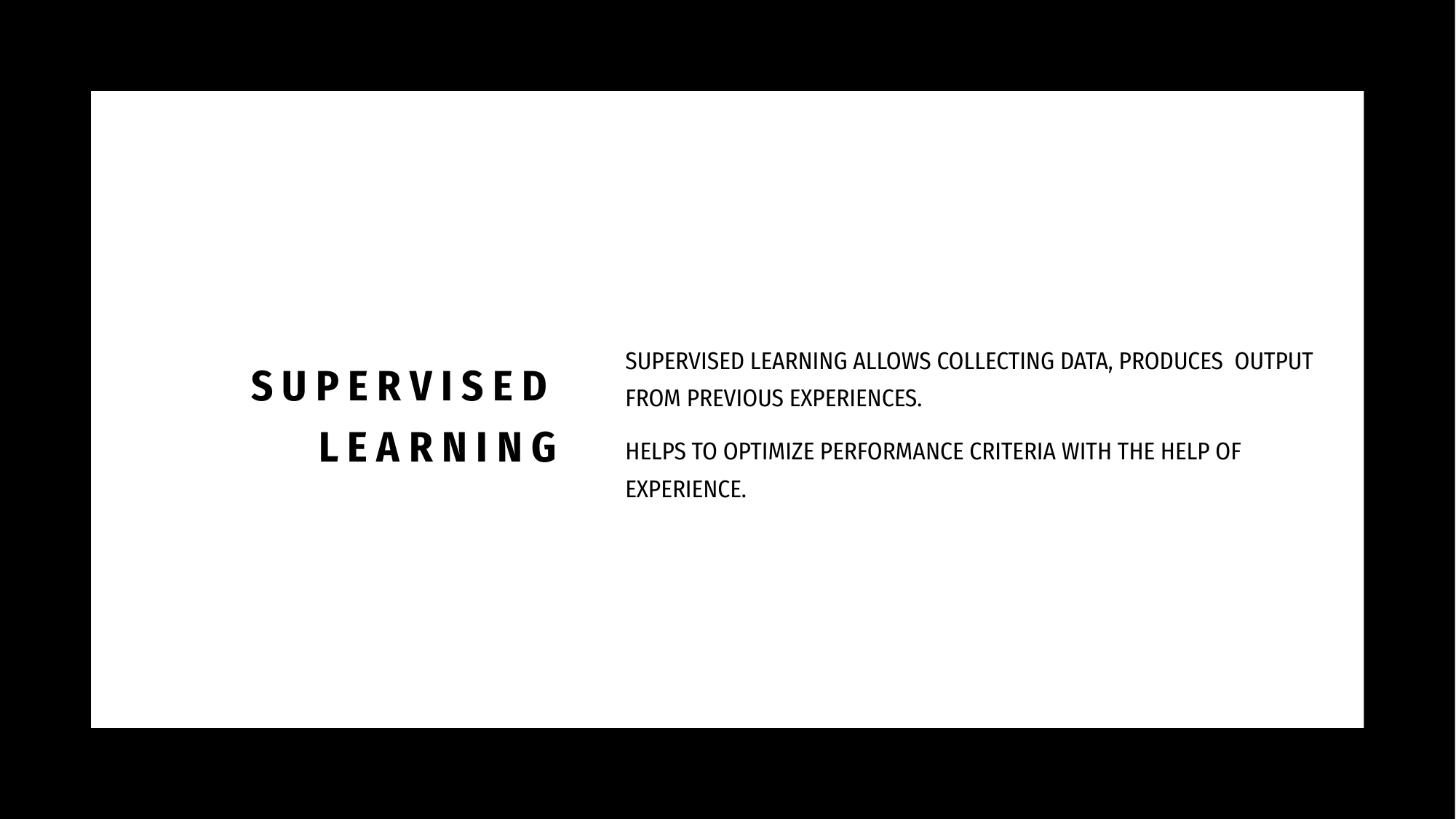

Supervised learning allows collecting data, produces  output from previous experiences.
Helps to optimize performance criteria with the help of experience.

# SUPERVISEd LEARNING